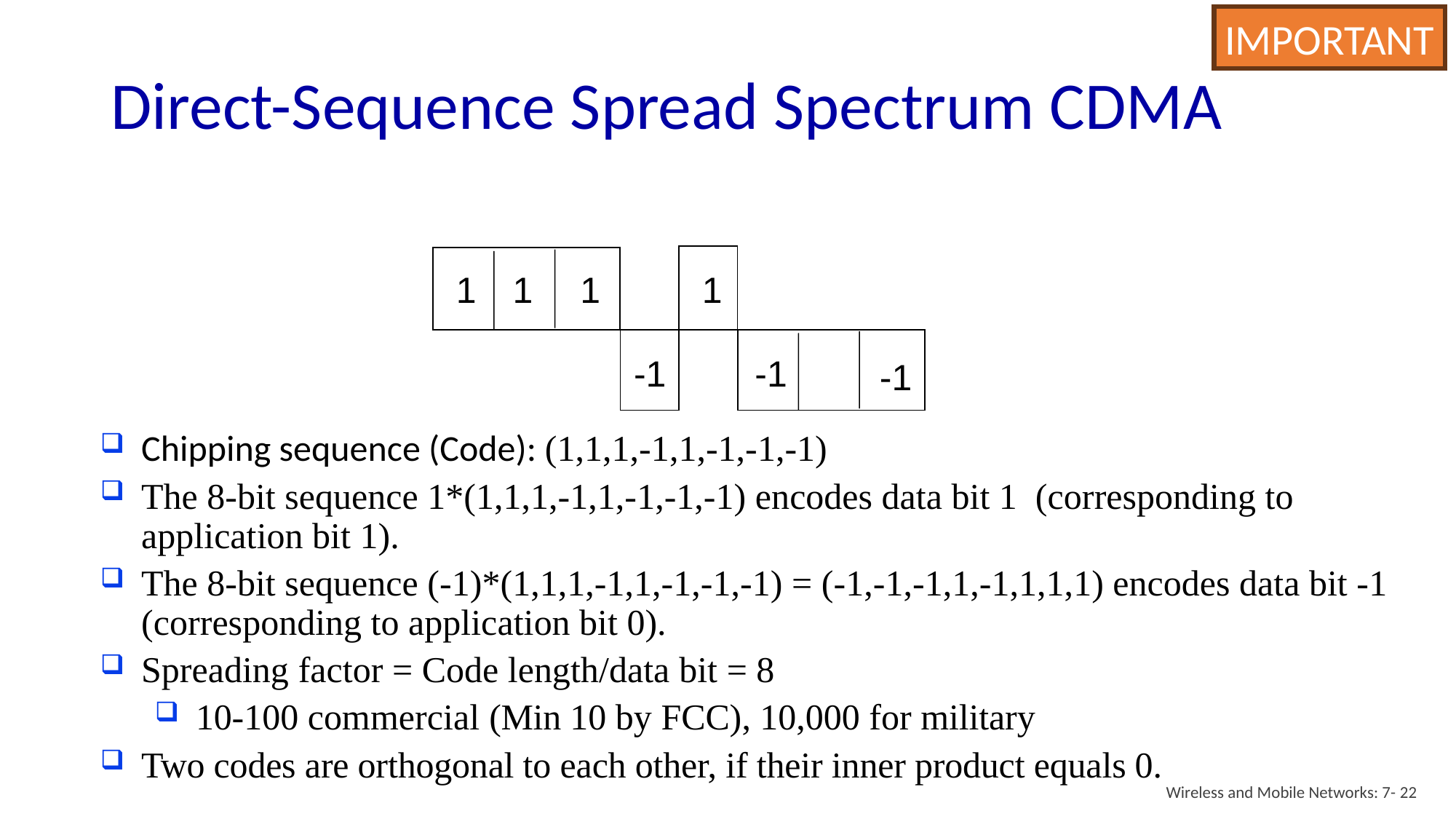

IMPORTANT
# Direct-Sequence Spread Spectrum CDMA

1
1
1
1

-1
-1
-1
Chipping sequence (Code): (1,1,1,-1,1,-1,-1,-1)
The 8-bit sequence 1*(1,1,1,-1,1,-1,-1,-1) encodes data bit 1  (corresponding to application bit 1).
The 8-bit sequence (-1)*(1,1,1,-1,1,-1,-1,-1) = (-1,-1,-1,1,-1,1,1,1) encodes data bit -1 (corresponding to application bit 0).
Spreading factor = Code length/data bit = 8
10-100 commercial (Min 10 by FCC), 10,000 for military
Two codes are orthogonal to each other, if their inner product equals 0.

Wireless and Mobile Networks: 7- 22